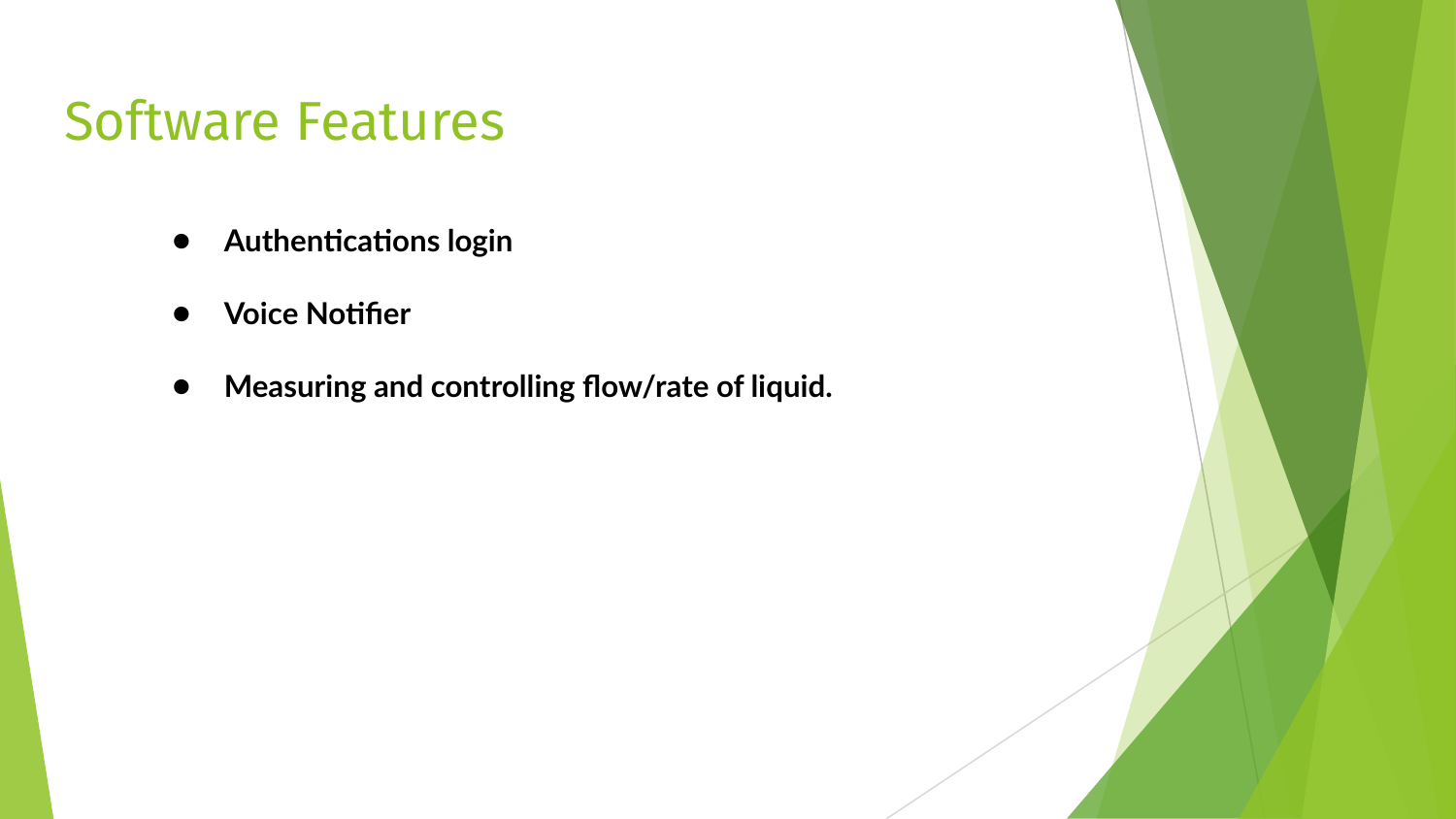

# Software Features
Authentications login

Voice Notifier

Measuring and controlling flow/rate of liquid.